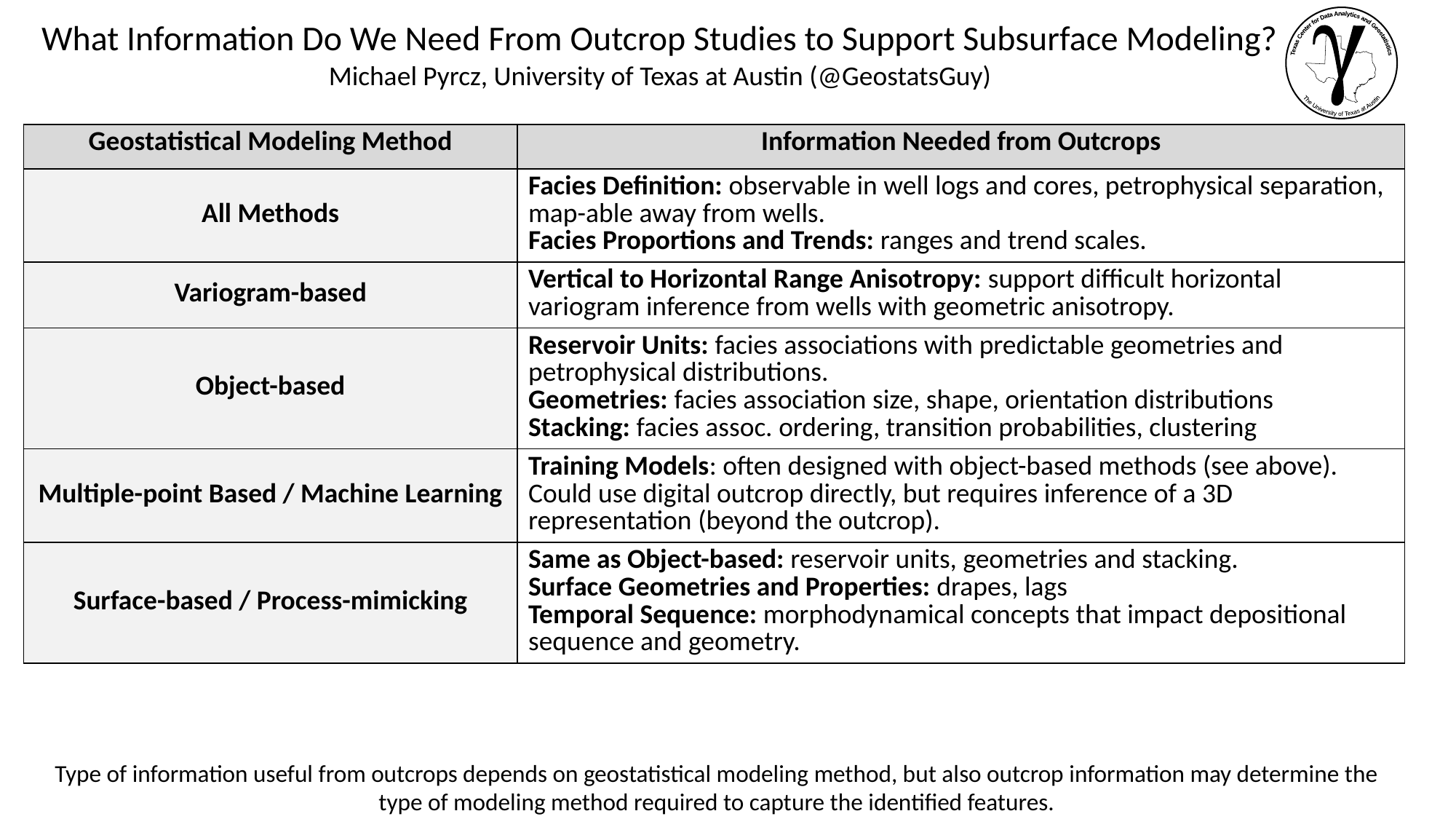

The University of Texas at Austin
Texas Center for Data Analytics and Geostatistics

What Information Do We Need From Outcrop Studies to Support Subsurface Modeling?
Michael Pyrcz, University of Texas at Austin (@GeostatsGuy)
| Geostatistical Modeling Method | Information Needed from Outcrops |
| --- | --- |
| All Methods | Facies Definition: observable in well logs and cores, petrophysical separation, map-able away from wells. Facies Proportions and Trends: ranges and trend scales. |
| Variogram-based | Vertical to Horizontal Range Anisotropy: support difficult horizontal variogram inference from wells with geometric anisotropy. |
| Object-based | Reservoir Units: facies associations with predictable geometries and petrophysical distributions. Geometries: facies association size, shape, orientation distributions Stacking: facies assoc. ordering, transition probabilities, clustering |
| Multiple-point Based / Machine Learning | Training Models: often designed with object-based methods (see above). Could use digital outcrop directly, but requires inference of a 3D representation (beyond the outcrop). |
| Surface-based / Process-mimicking | Same as Object-based: reservoir units, geometries and stacking. Surface Geometries and Properties: drapes, lags Temporal Sequence: morphodynamical concepts that impact depositional sequence and geometry. |
Type of information useful from outcrops depends on geostatistical modeling method, but also outcrop information may determine the type of modeling method required to capture the identified features.